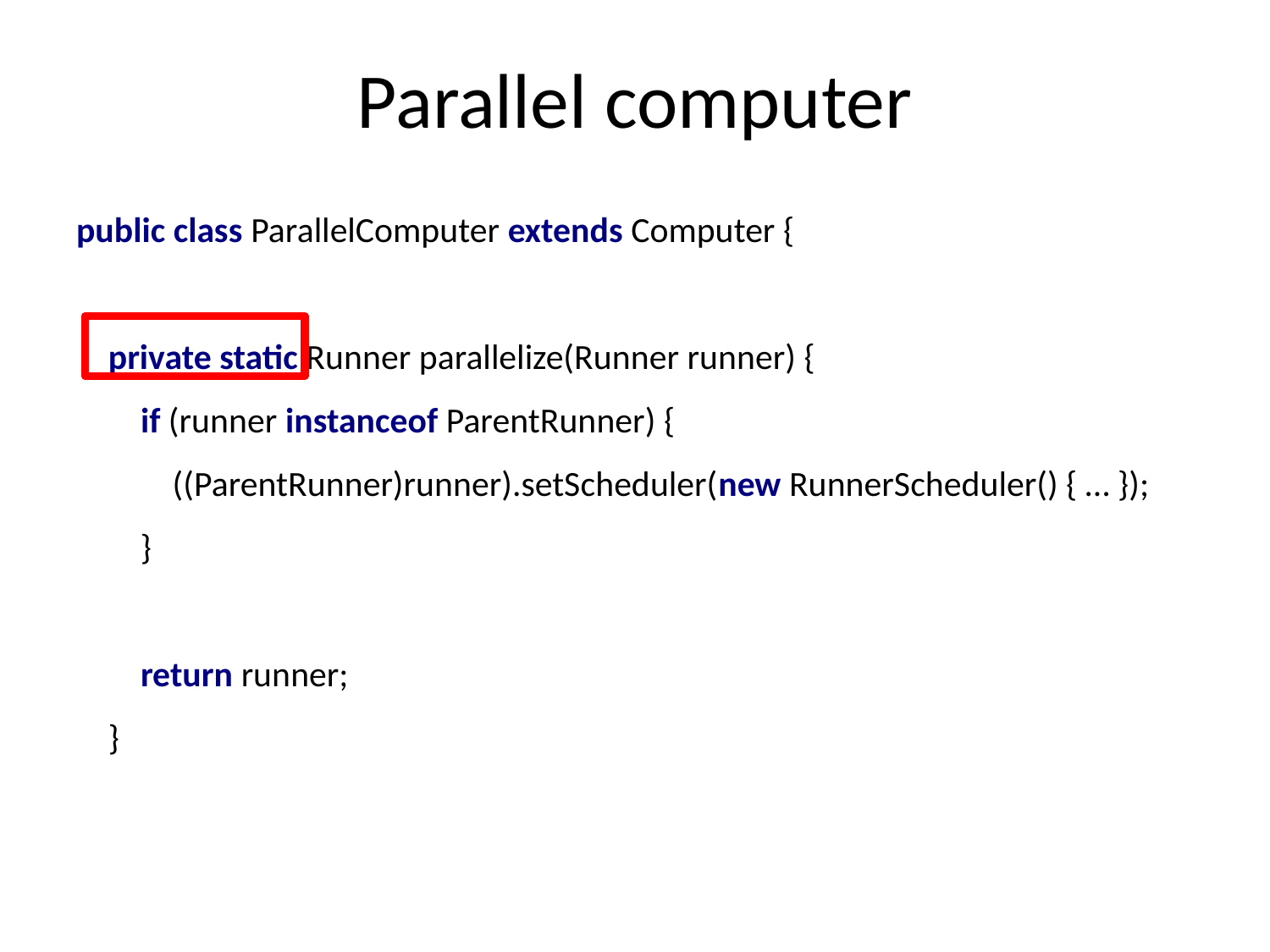

# Parallel computer
public class ParallelComputer extends Computer {
    private static Runner parallelize(Runner runner) {
        if (runner instanceof ParentRunner) {
            ((ParentRunner)runner).setScheduler(new RunnerScheduler() { … });
        }
        return runner;
    }

116